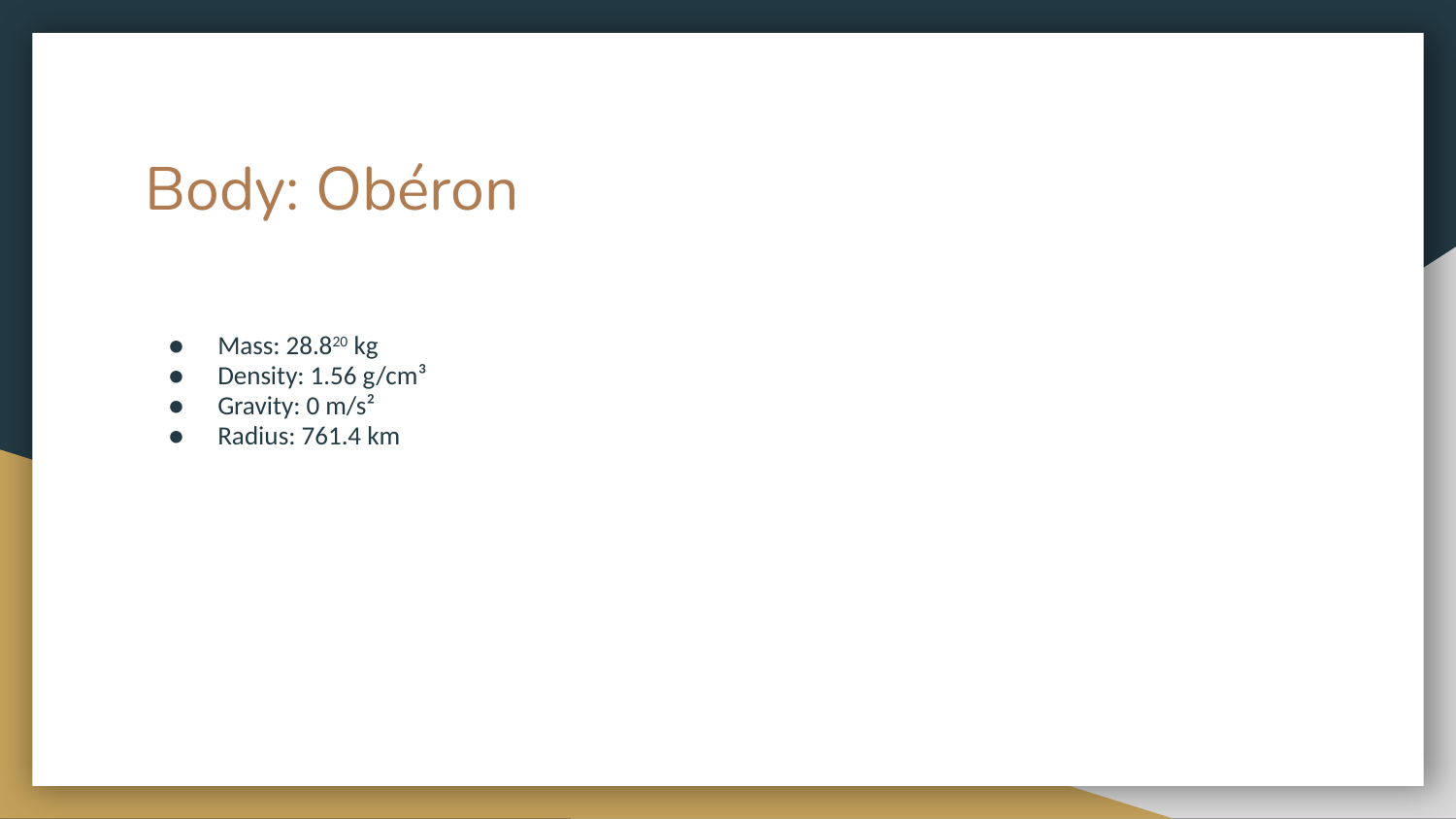

# Body: Obéron
Mass: 28.820 kg
Density: 1.56 g/cm³
Gravity: 0 m/s²
Radius: 761.4 km